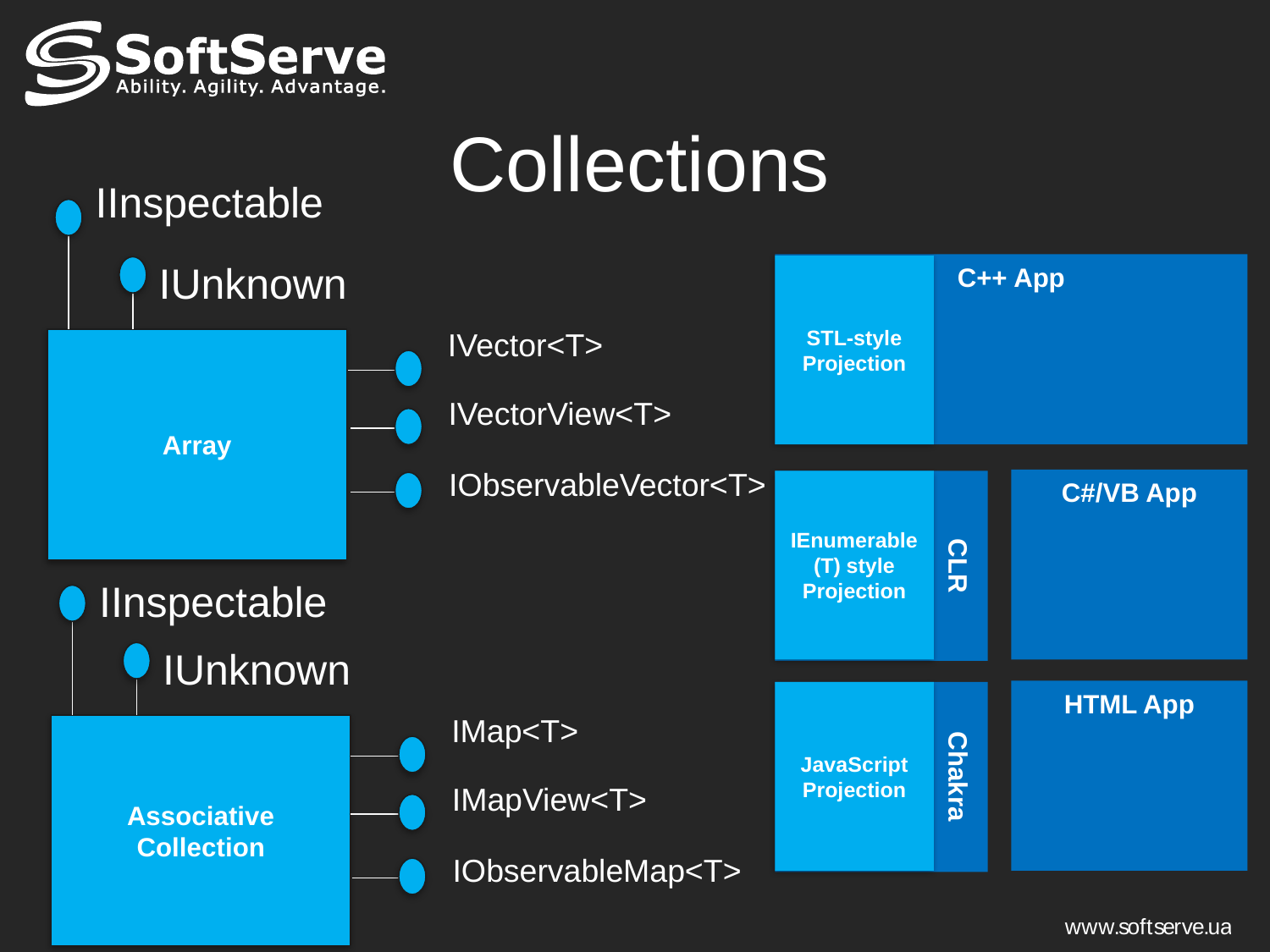

# Collections
IInspectable

C++ App
STL-style Projection

IUnknown
IVector<T>
Array

IVectorView<T>

IObservableVector<T>
C#/VB App
CLR
IEnumerable
(T) style Projection

IInspectable

IUnknown
HTML App
Chakra
JavaScript
Projection
IMap<T>
Associative Collection

IMapView<T>

IObservableMap<T>